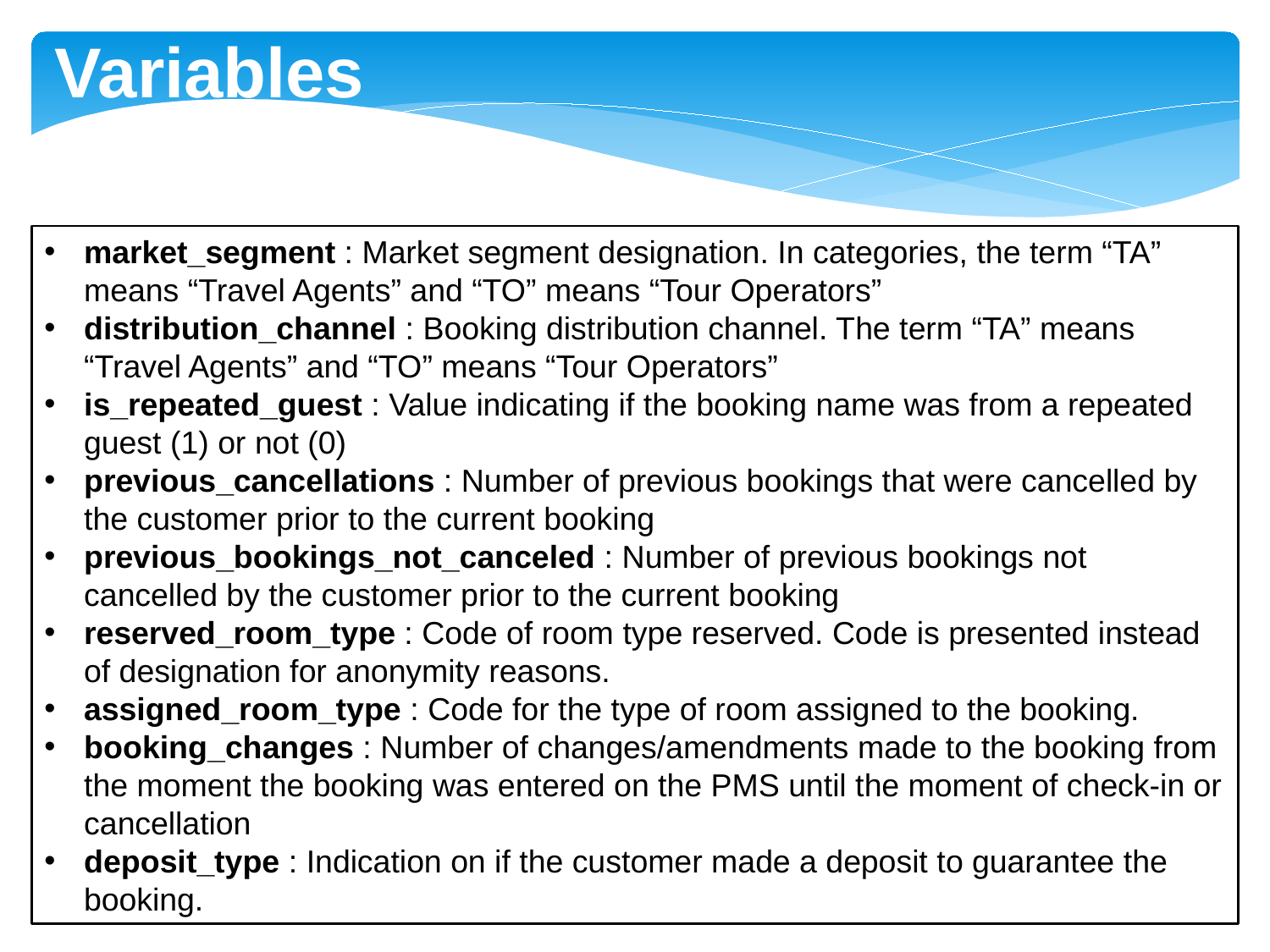

Variables Description :
market_segment : Market segment designation. In categories, the term “TA” means “Travel Agents” and “TO” means “Tour Operators”
distribution_channel : Booking distribution channel. The term “TA” means “Travel Agents” and “TO” means “Tour Operators”
is_repeated_guest : Value indicating if the booking name was from a repeated guest (1) or not (0)
previous_cancellations : Number of previous bookings that were cancelled by the customer prior to the current booking
previous_bookings_not_canceled : Number of previous bookings not cancelled by the customer prior to the current booking
reserved_room_type : Code of room type reserved. Code is presented instead of designation for anonymity reasons.
assigned_room_type : Code for the type of room assigned to the booking.
booking_changes : Number of changes/amendments made to the booking from the moment the booking was entered on the PMS until the moment of check-in or cancellation
deposit_type : Indication on if the customer made a deposit to guarantee the booking.